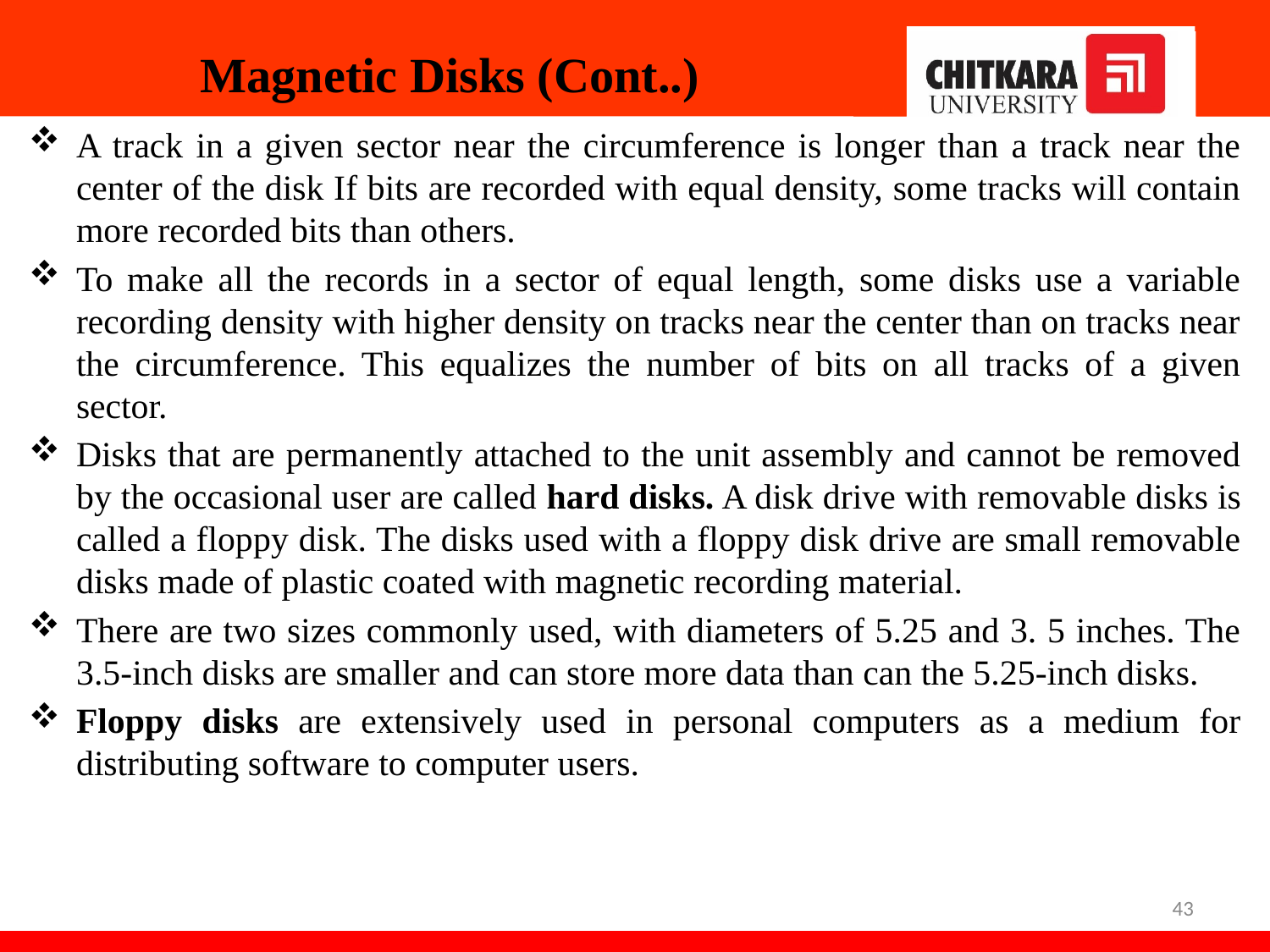

# Magnetic Disks (Cont..)
A track in a given sector near the circumference is longer than a track near the center of the disk If bits are recorded with equal density, some tracks will contain more recorded bits than others.
To make all the records in a sector of equal length, some disks use a variable recording density with higher density on tracks near the center than on tracks near the circumference. This equalizes the number of bits on all tracks of a given sector.
Disks that are permanently attached to the unit assembly and cannot be removed by the occasional user are called hard disks. A disk drive with removable disks is called a floppy disk. The disks used with a floppy disk drive are small removable disks made of plastic coated with magnetic recording material.
There are two sizes commonly used, with diameters of 5.25 and 3. 5 inches. The 3.5-inch disks are smaller and can store more data than can the 5.25-inch disks.
Floppy disks are extensively used in personal computers as a medium for distributing software to computer users.
43